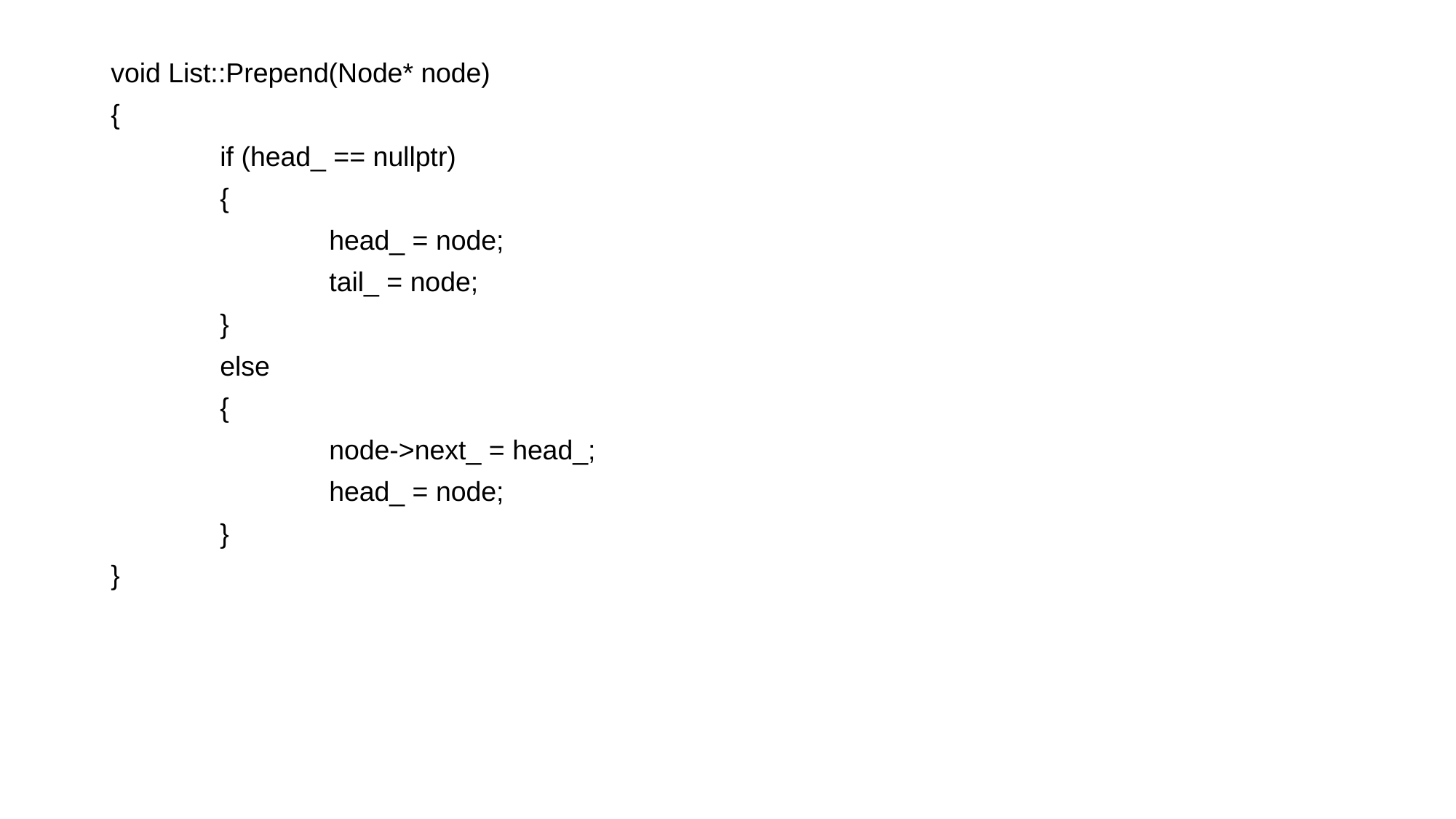

void List::Prepend(Node* node)
{
	if (head_ == nullptr)
	{
		head_ = node;
		tail_ = node;
	}
	else
	{
		node->next_ = head_;
		head_ = node;
	}
}